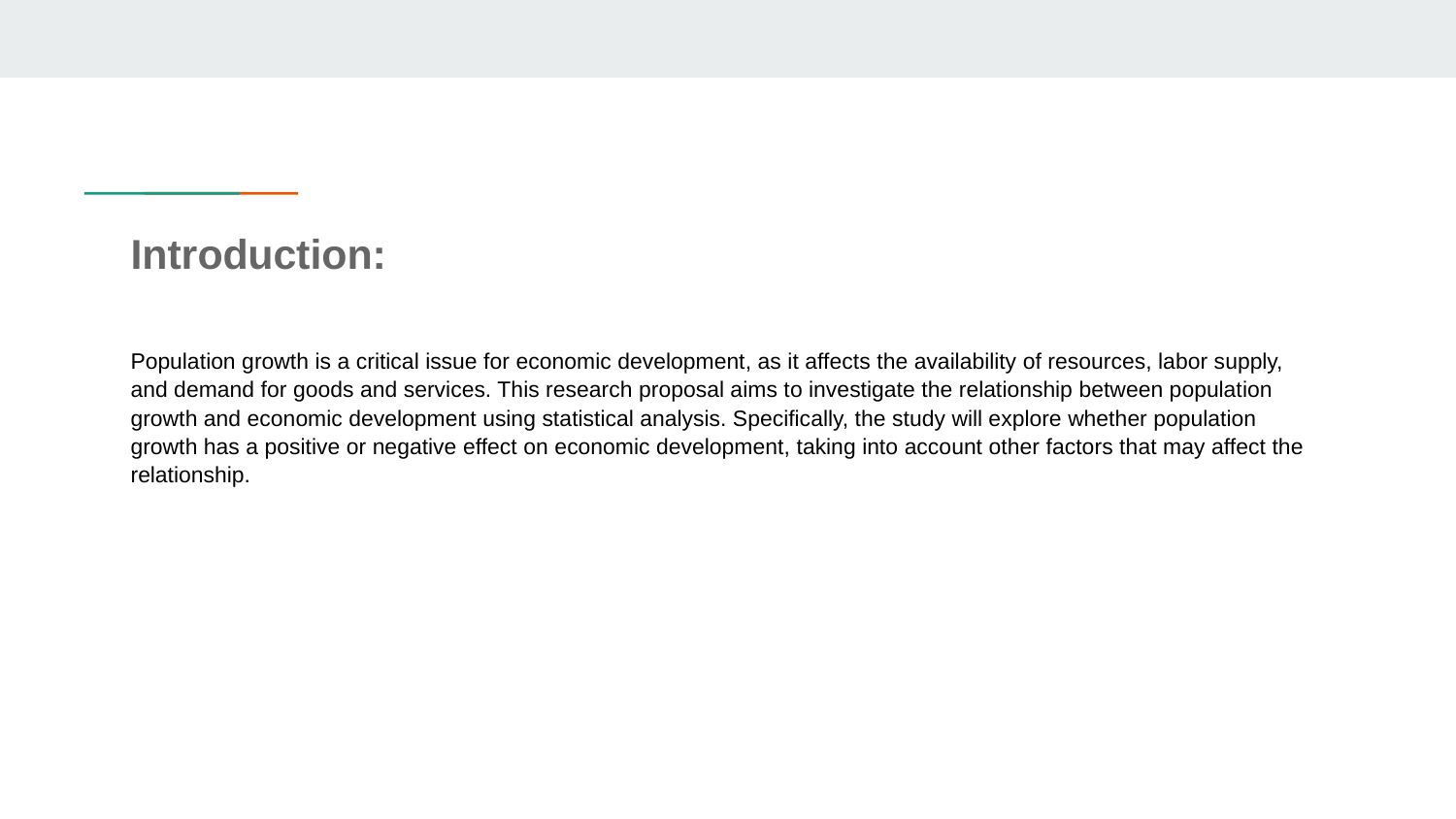

# Introduction:
Population growth is a critical issue for economic development, as it affects the availability of resources, labor supply, and demand for goods and services. This research proposal aims to investigate the relationship between population growth and economic development using statistical analysis. Specifically, the study will explore whether population growth has a positive or negative effect on economic development, taking into account other factors that may affect the relationship.